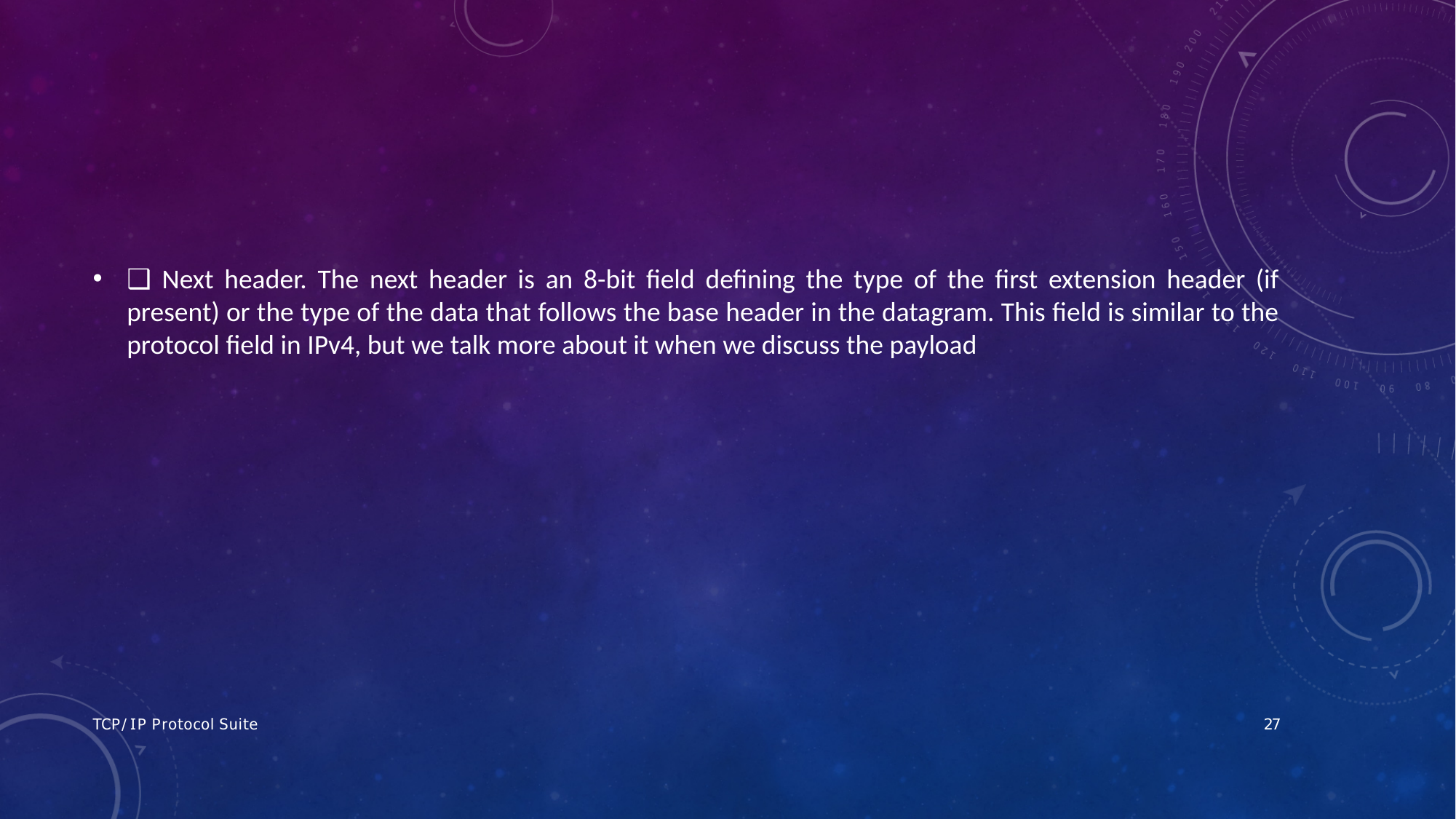

❑ Next header. The next header is an 8-bit field defining the type of the first extension header (if present) or the type of the data that follows the base header in the datagram. This field is similar to the protocol field in IPv4, but we talk more about it when we discuss the payload
TCP/IP Protocol Suite
27